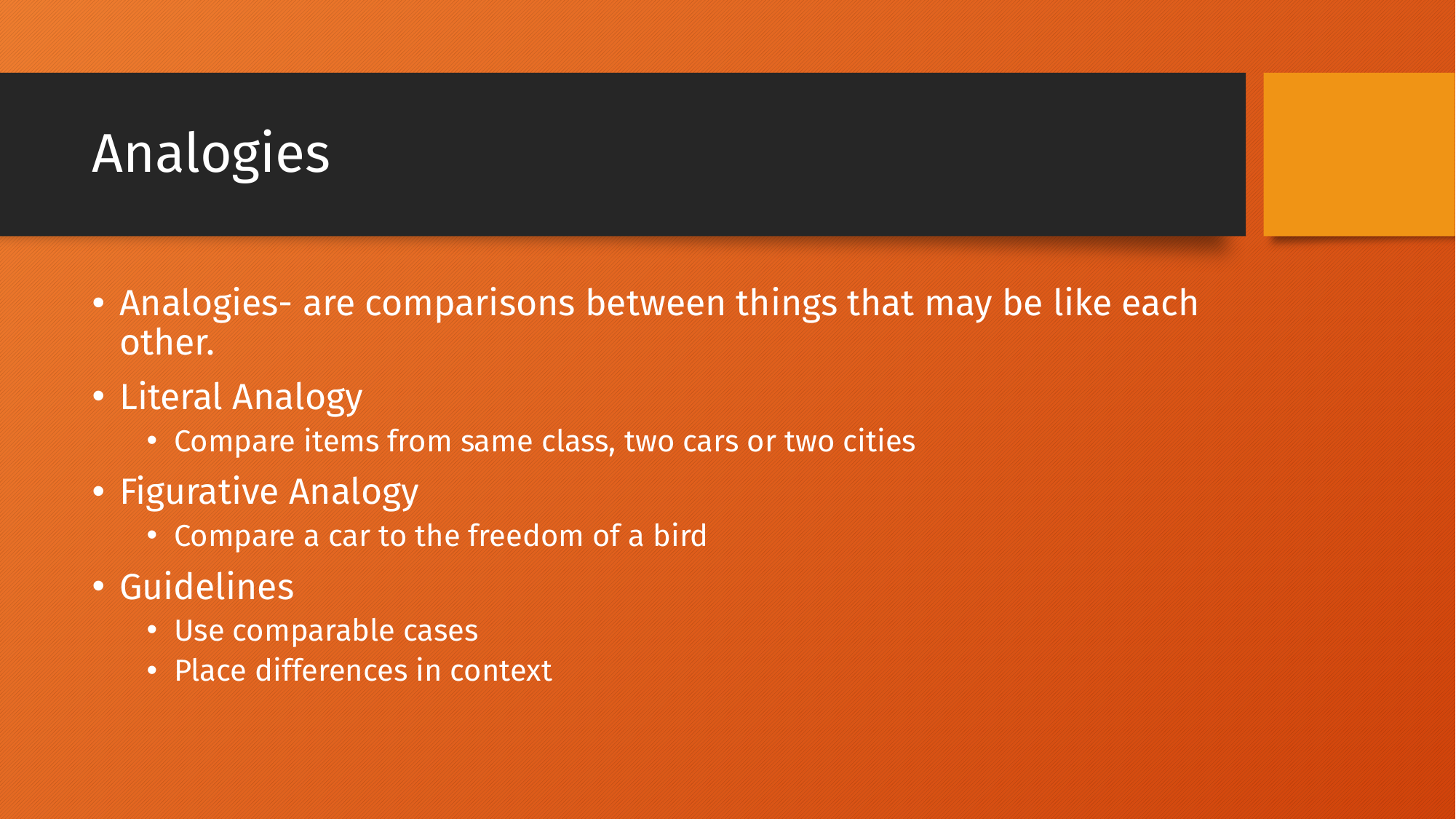

# Analogies
Analogies- are comparisons between things that may be like each other.
Literal Analogy
Compare items from same class, two cars or two cities
Figurative Analogy
Compare a car to the freedom of a bird
Guidelines
Use comparable cases
Place differences in context